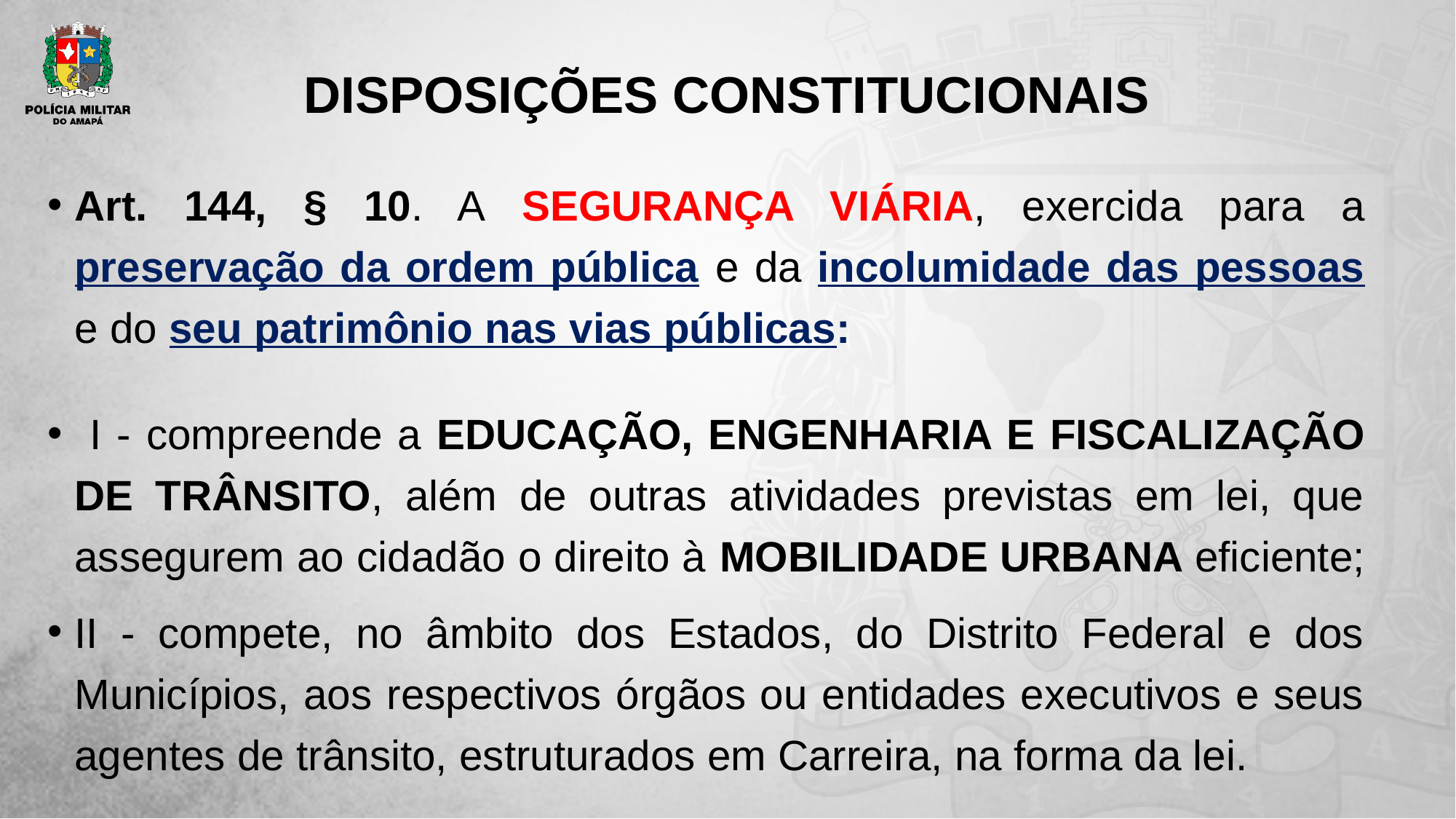

# DISPOSIÇÕES CONSTITUCIONAIS
Art. 144, § 10. A SEGURANÇA VIÁRIA, exercida para a preservação da ordem pública e da incolumidade das pessoas e do seu patrimônio nas vias públicas:

 I - compreende a EDUCAÇÃO, ENGENHARIA E FISCALIZAÇÃO DE TRÂNSITO, além de outras atividades previstas em lei, que assegurem ao cidadão o direito à MOBILIDADE URBANA eficiente;
II - compete, no âmbito dos Estados, do Distrito Federal e dos Municípios, aos respectivos órgãos ou entidades executivos e seus agentes de trânsito, estruturados em Carreira, na forma da lei.